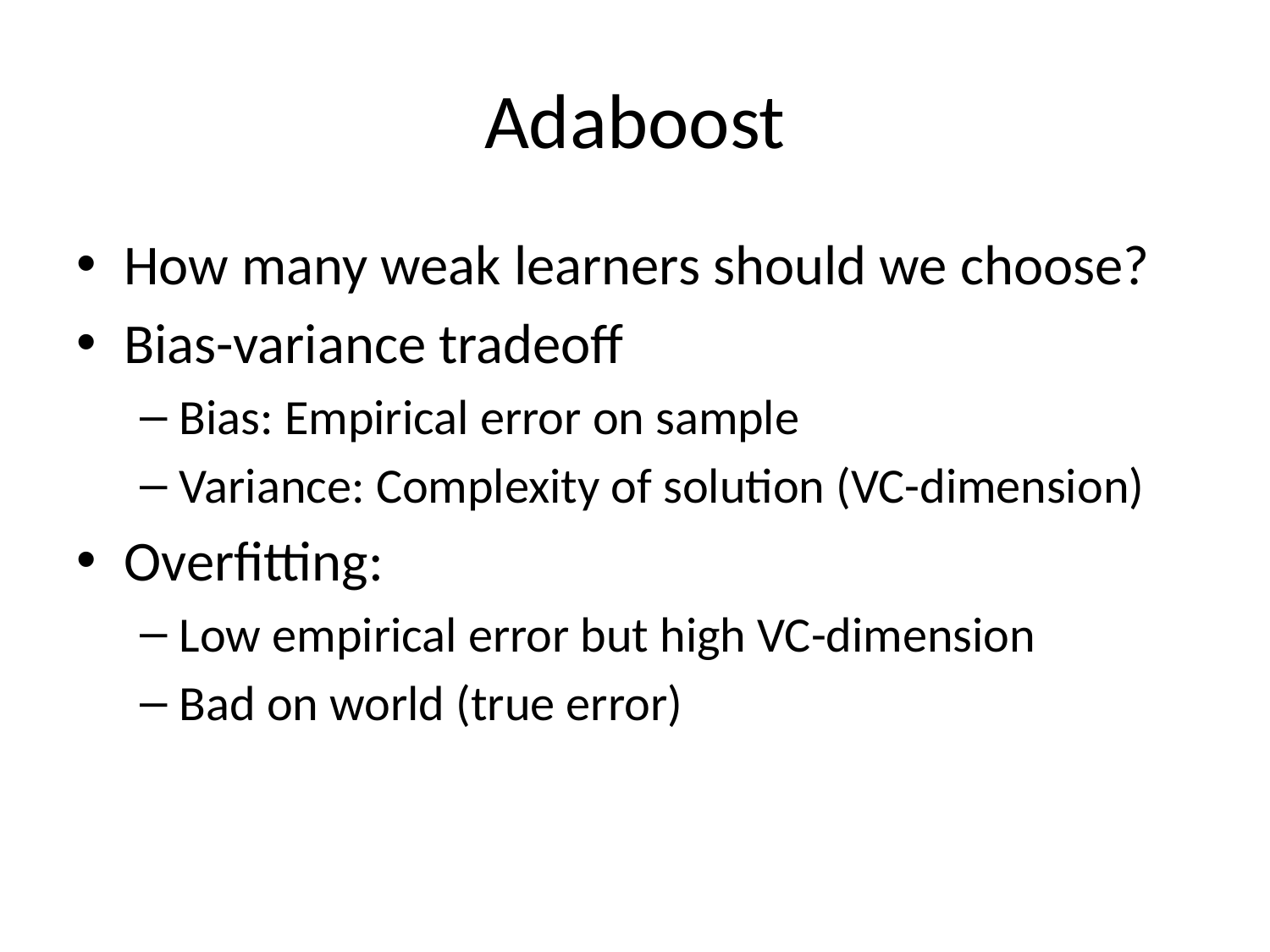

# Adaboost
How many weak learners should we choose?
Bias-variance tradeoff
Bias: Empirical error on sample
Variance: Complexity of solution (VC-dimension)
Overfitting:
Low empirical error but high VC-dimension
Bad on world (true error)